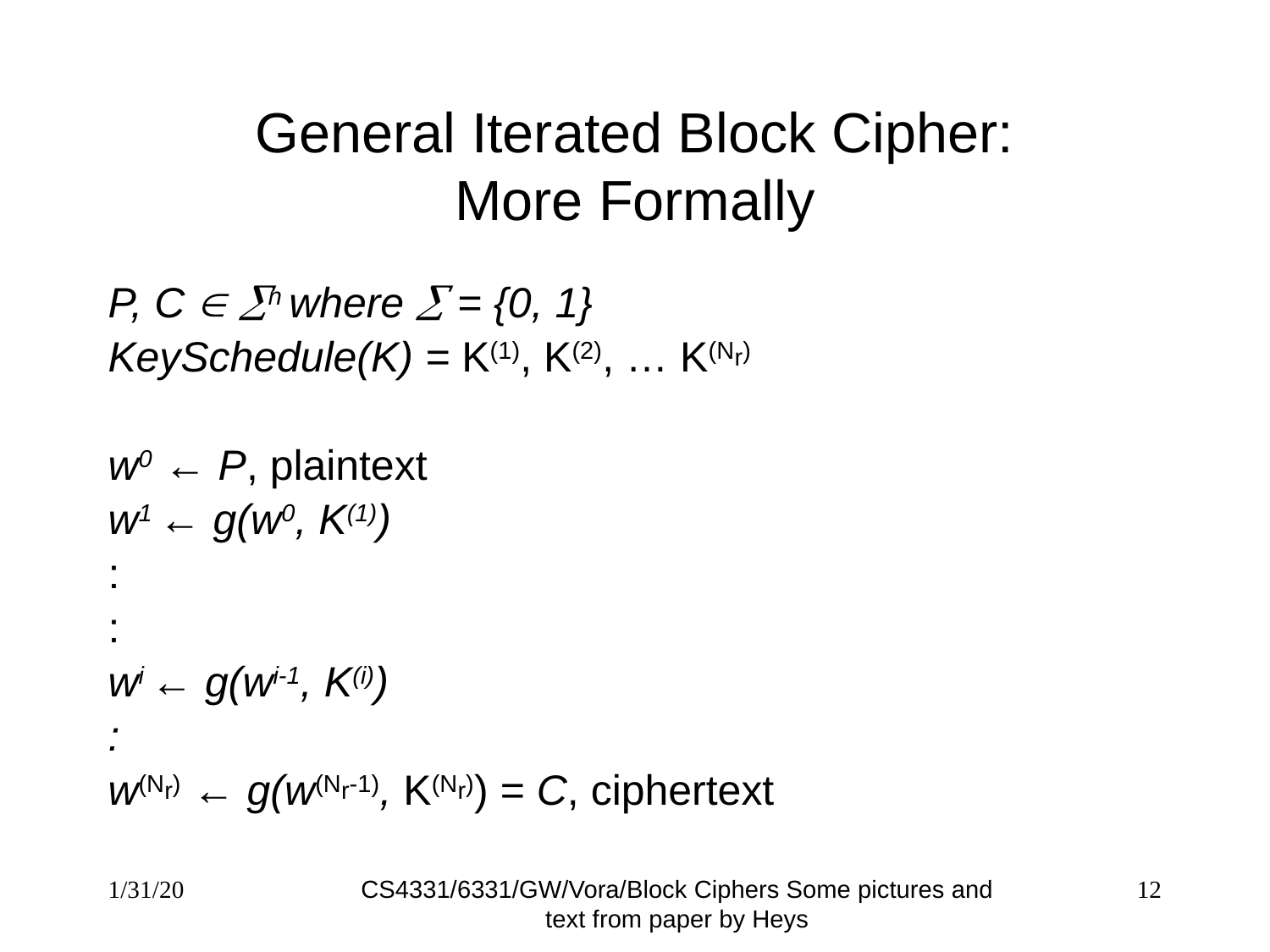

# General Iterated Block Cipher: More Formally
P, C ∈ ∑n where ∑ = {0, 1}
KeySchedule(K) = K(1), K(2), … K(Nr)

w0 ← P, plaintext
w1 ← g(w0, K(1))
:
:
wi ← g(wi-1, K(i))
:
w(Nr) ← g(w(Nr-1), K(Nr)) = C, ciphertext
CS4331/6331/GW/Vora/Block Ciphers Some pictures and text from paper by Heys
1/31/20
12